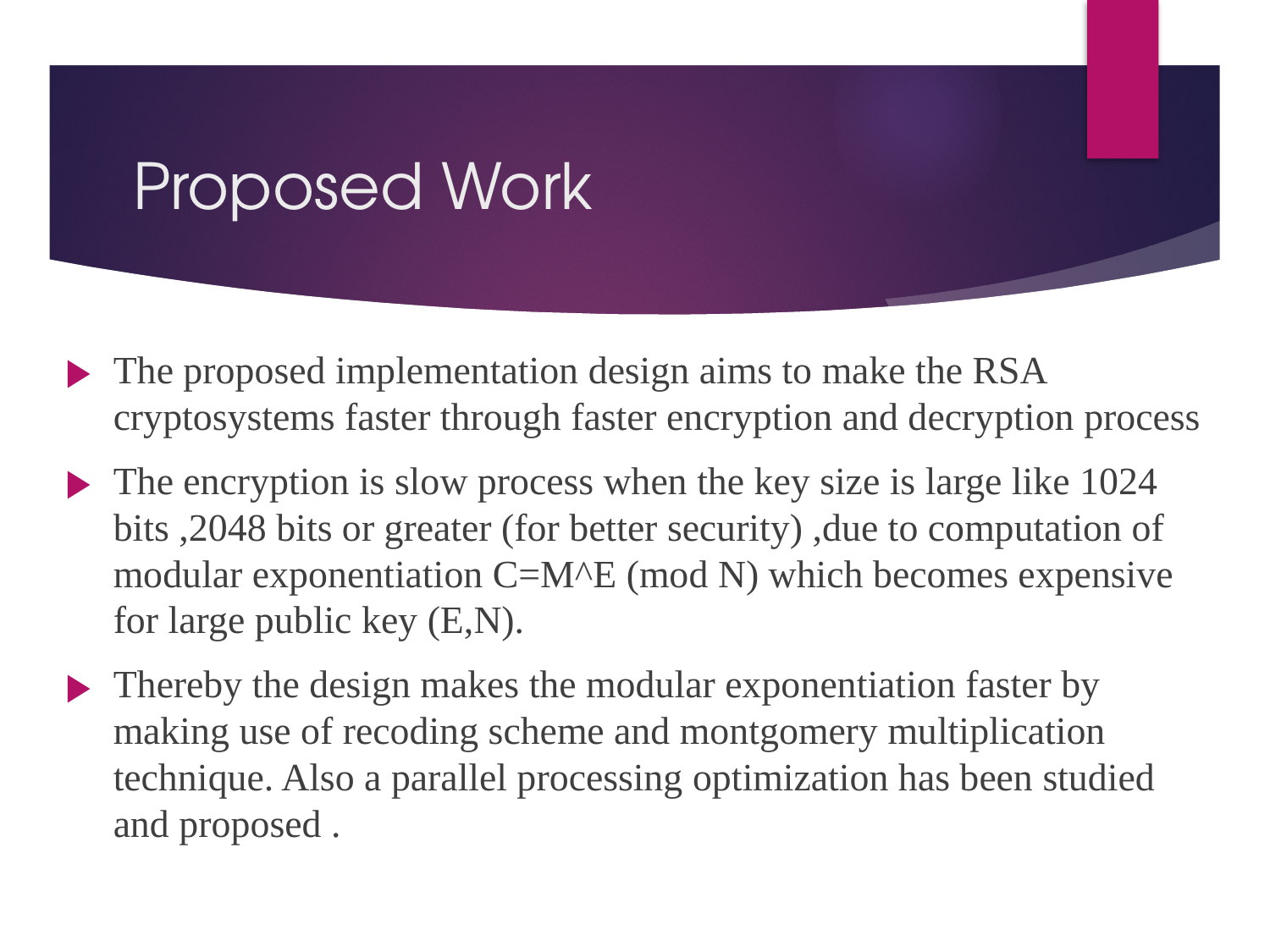

# Proposed Work
The proposed implementation design aims to make the RSA cryptosystems faster through faster encryption and decryption process
The encryption is slow process when the key size is large like 1024 bits ,2048 bits or greater (for better security) ,due to computation of modular exponentiation C=M^E (mod N) which becomes expensive for large public key (E,N).
Thereby the design makes the modular exponentiation faster by making use of recoding scheme and montgomery multiplication technique. Also a parallel processing optimization has been studied and proposed .